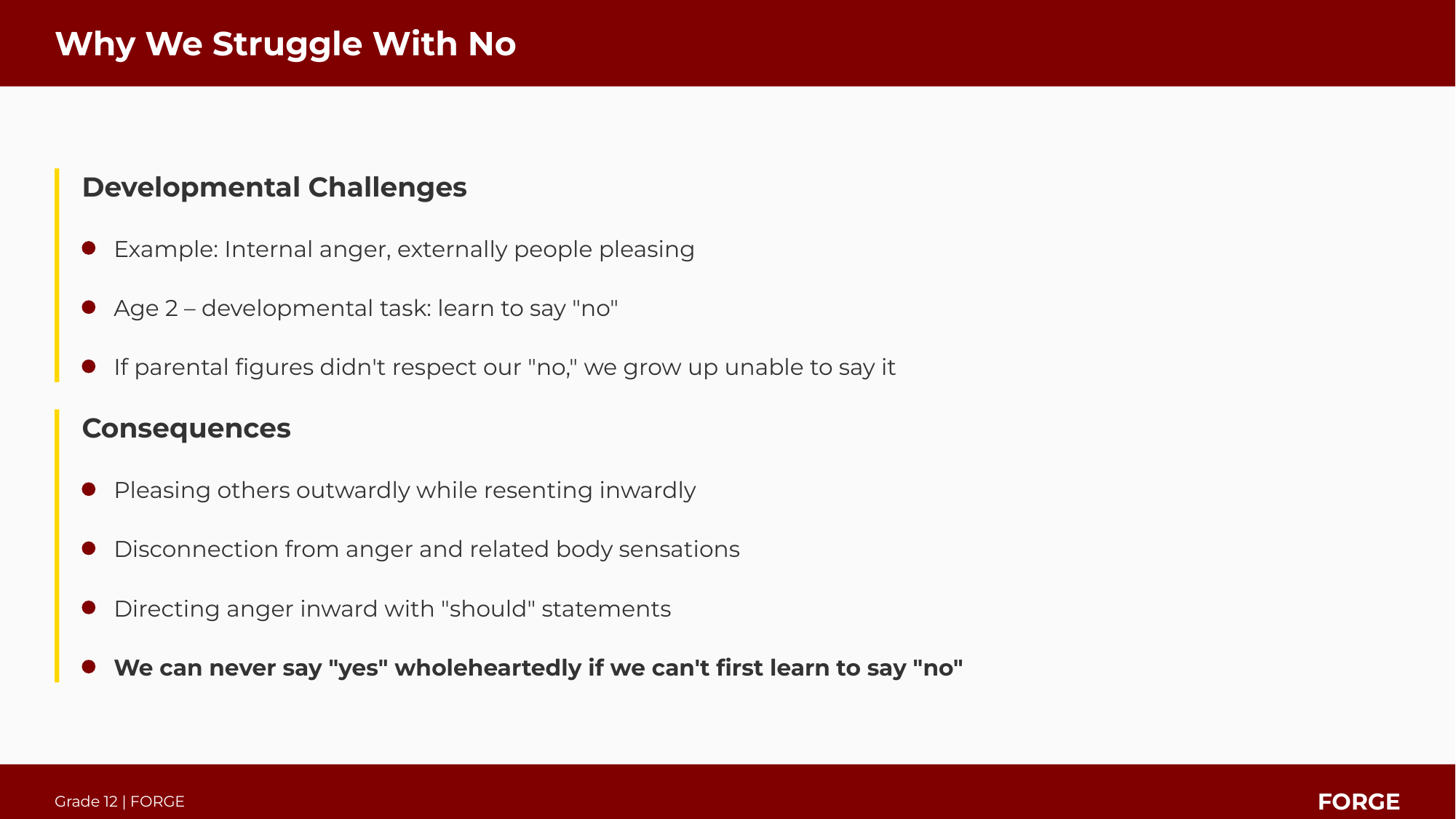

Why We Struggle With No

Developmental Challenges
Example: Internal anger, externally people pleasing

Age 2 – developmental task: learn to say "no"

If parental figures didn't respect our "no," we grow up unable to say it

Consequences
Pleasing others outwardly while resenting inwardly

Disconnection from anger and related body sensations

Directing anger inward with "should" statements

We can never say "yes" wholeheartedly if we can't first learn to say "no"

FORGE
Grade 12 | FORGE